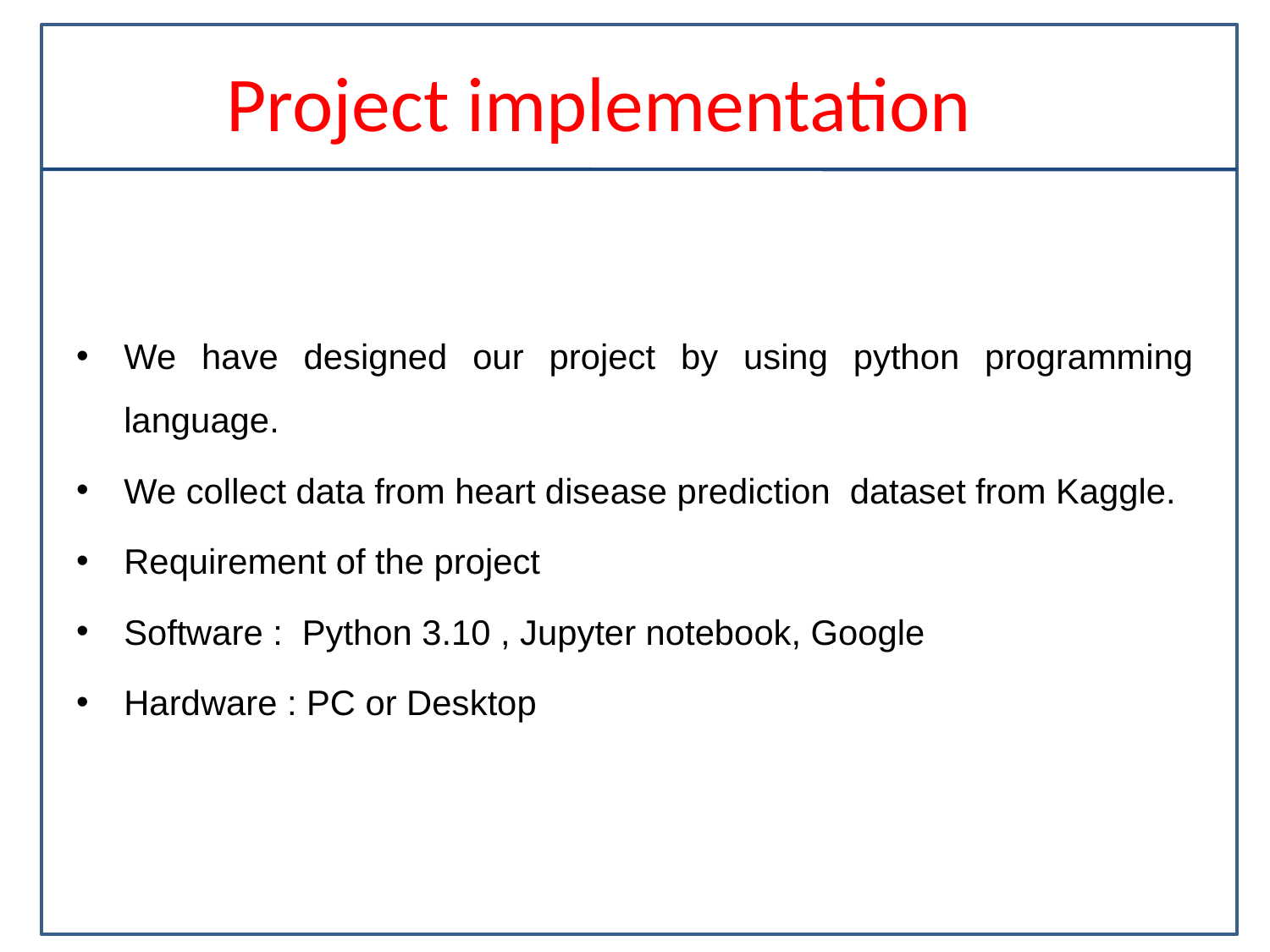

# Project implementation
We have designed our project by using python programming language.
We collect data from heart disease prediction  dataset from Kaggle.
Requirement of the project
Software :  Python 3.10 , Jupyter notebook, Google
Hardware : PC or Desktop